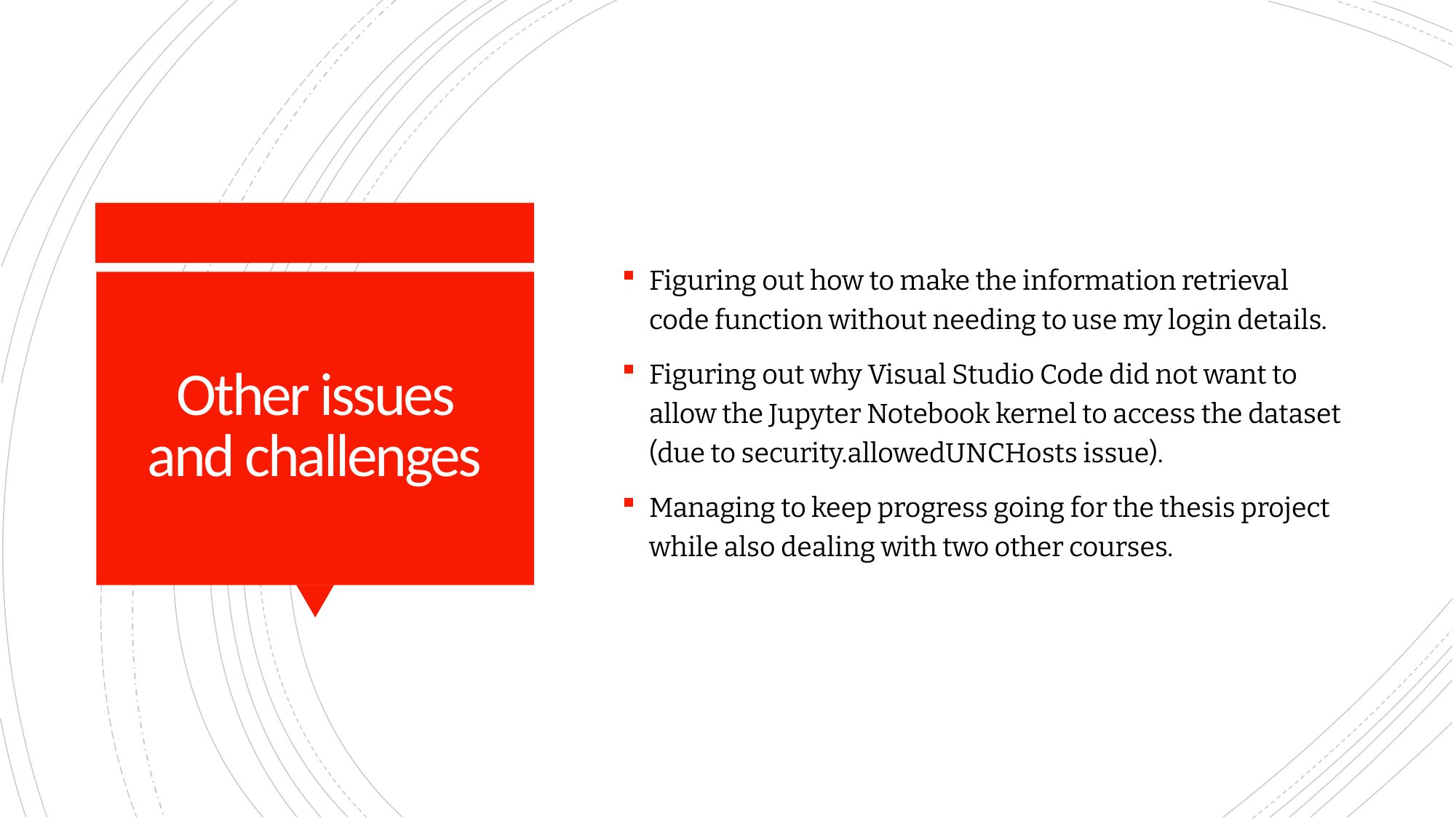

Figuring out how to make the information retrieval code function without needing to use my login details.
Figuring out why Visual Studio Code did not want to allow the Jupyter Notebook kernel to access the dataset (due to security.allowedUNCHosts issue).
Managing to keep progress going for the thesis project while also dealing with two other courses.
# Other issues and challenges